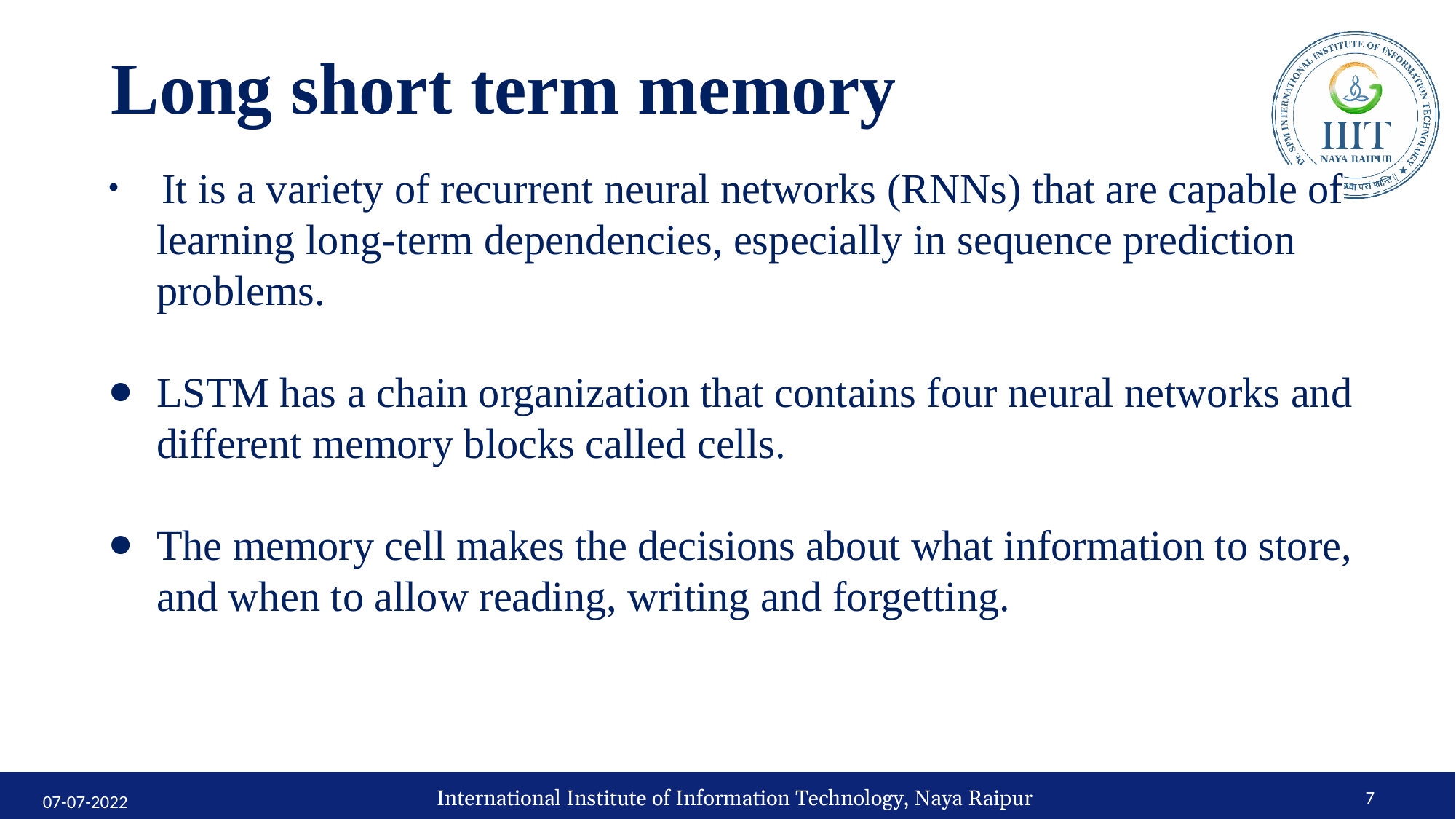

# Long short term memory
 It is a variety of recurrent neural networks (RNNs) that are capable of learning long-term dependencies, especially in sequence prediction problems.

LSTM has a chain organization that contains four neural networks and different memory blocks called cells.

The memory cell makes the decisions about what information to store, and when to allow reading, writing and forgetting.

International Institute of Information Technology, Naya Raipur
7
07-07-2022